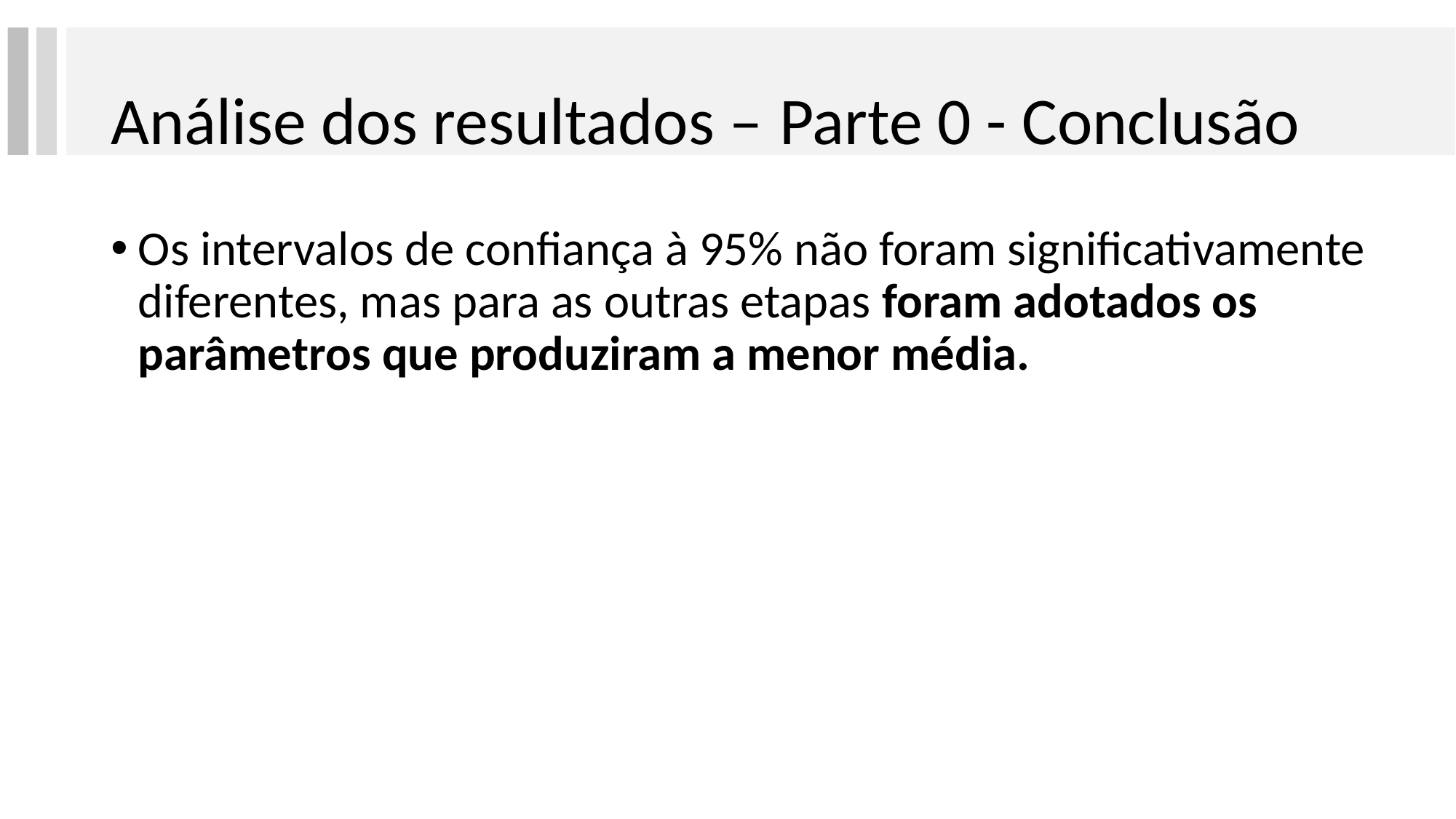

# Análise dos resultados – Parte 0 - Conclusão
Os intervalos de confiança à 95% não foram significativamente diferentes, mas para as outras etapas foram adotados os parâmetros que produziram a menor média.